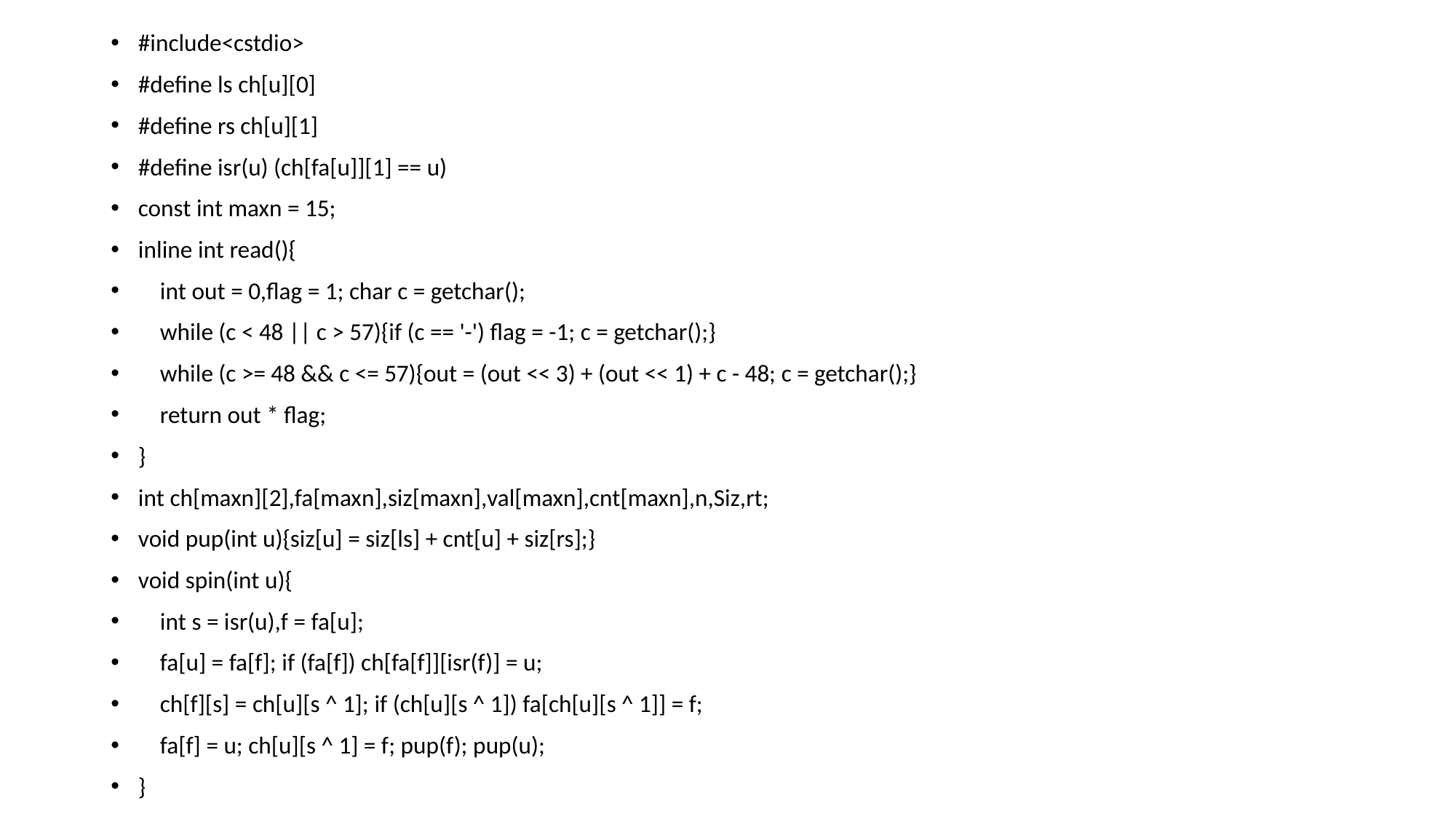

#include<cstdio>
#define ls ch[u][0]
#define rs ch[u][1]
#define isr(u) (ch[fa[u]][1] == u)
const int maxn = 15;
inline int read(){
    int out = 0,flag = 1; char c = getchar();
    while (c < 48 || c > 57){if (c == '-') flag = -1; c = getchar();}
    while (c >= 48 && c <= 57){out = (out << 3) + (out << 1) + c - 48; c = getchar();}
    return out * flag;
}
int ch[maxn][2],fa[maxn],siz[maxn],val[maxn],cnt[maxn],n,Siz,rt;
void pup(int u){siz[u] = siz[ls] + cnt[u] + siz[rs];}
void spin(int u){
    int s = isr(u),f = fa[u];
    fa[u] = fa[f]; if (fa[f]) ch[fa[f]][isr(f)] = u;
    ch[f][s] = ch[u][s ^ 1]; if (ch[u][s ^ 1]) fa[ch[u][s ^ 1]] = f;
    fa[f] = u; ch[u][s ^ 1] = f; pup(f); pup(u);
}